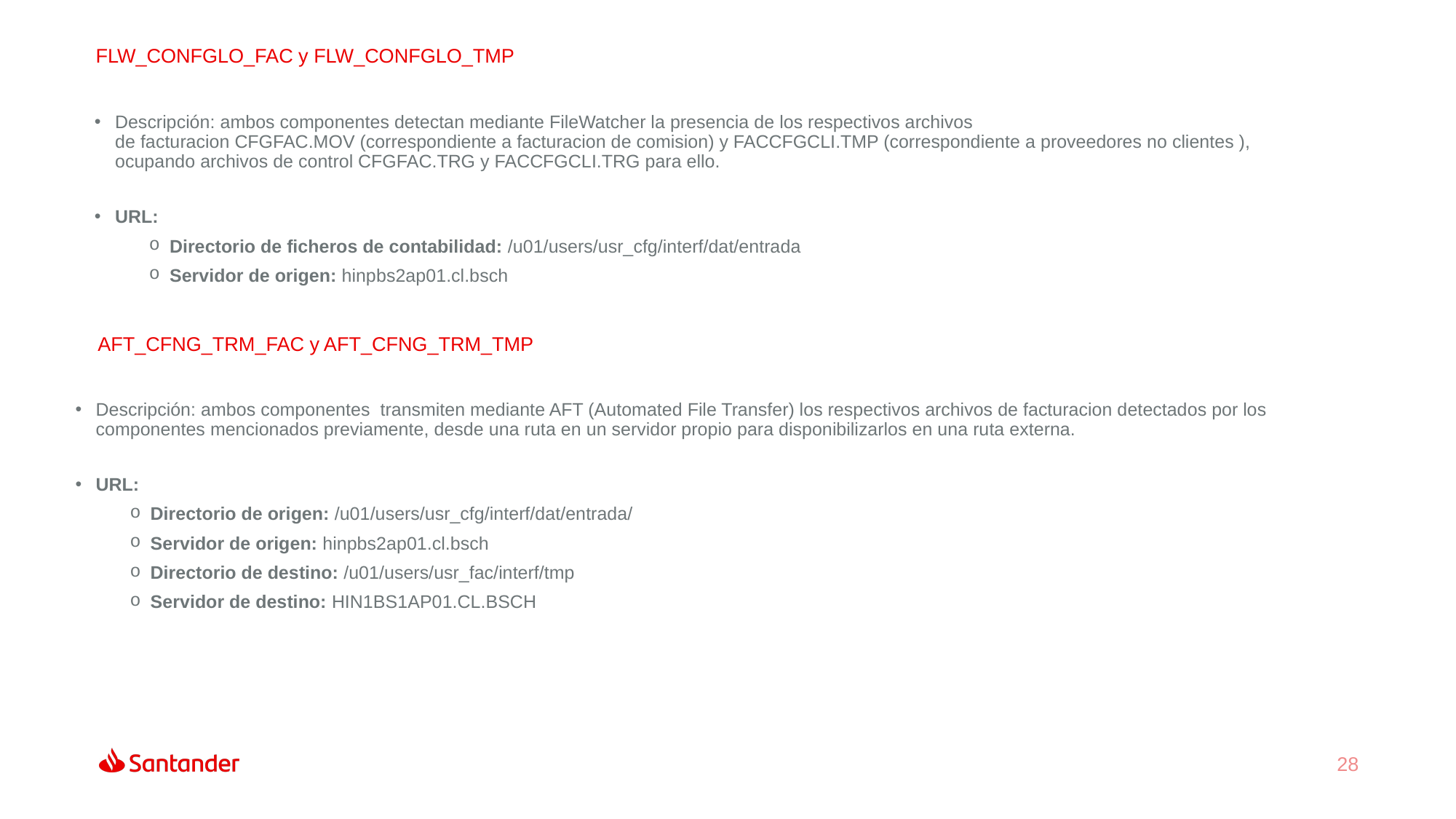

FLW_CONFGLO_FAC y FLW_CONFGLO_TMP
Descripción: ambos componentes detectan mediante FileWatcher la presencia de los respectivos archivos de facturacion CFGFAC.MOV (correspondiente a facturacion de comision) y FACCFGCLI.TMP (correspondiente a proveedores no clientes ), ocupando archivos de control CFGFAC.TRG y FACCFGCLI.TRG para ello.
URL:
Directorio de ficheros de contabilidad: /u01/users/usr_cfg/interf/dat/entrada
Servidor de origen: hinpbs2ap01.cl.bsch

AFT_CFNG_TRM_FAC y AFT_CFNG_TRM_TMP
Descripción: ambos componentes  transmiten mediante AFT (Automated File Transfer) los respectivos archivos de facturacion detectados por los componentes mencionados previamente, desde una ruta en un servidor propio para disponibilizarlos en una ruta externa.
URL:
Directorio de origen: /u01/users/usr_cfg/interf/dat/entrada/
Servidor de origen: hinpbs2ap01.cl.bsch
Directorio de destino: /u01/users/usr_fac/interf/tmp
Servidor de destino: HIN1BS1AP01.CL.BSCH

28